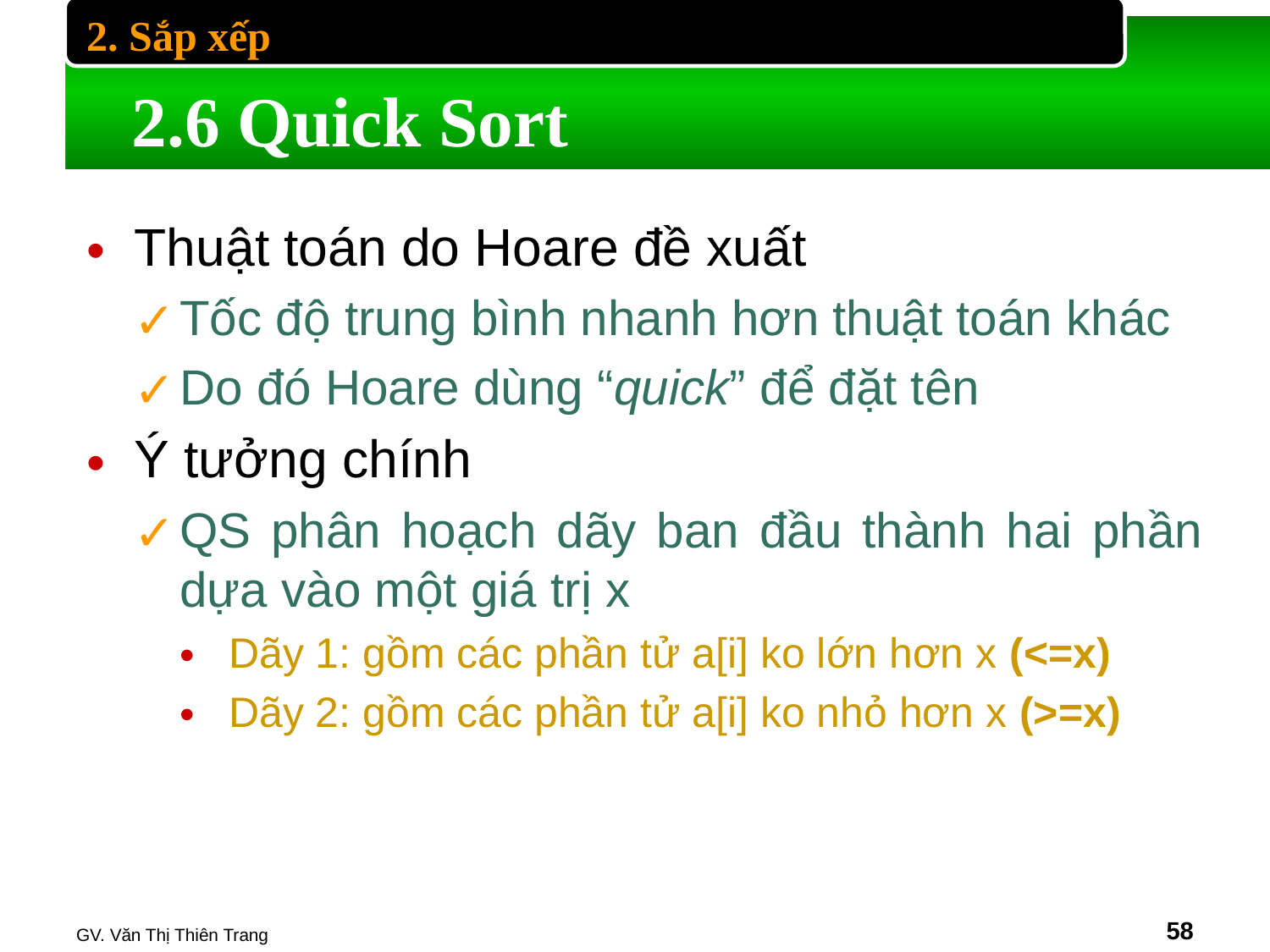

2. Sắp xếp
# 2.6 Quick Sort
Thuật toán do Hoare đề xuất
Tốc độ trung bình nhanh hơn thuật toán khác
Do đó Hoare dùng “quick” để đặt tên
Ý tưởng chính
QS phân hoạch dãy ban đầu thành hai phần dựa vào một giá trị x
Dãy 1: gồm các phần tử a[i] ko lớn hơn x (<=x)
Dãy 2: gồm các phần tử a[i] ko nhỏ hơn x (>=x)

GV. Văn Thị Thiên Trang
58